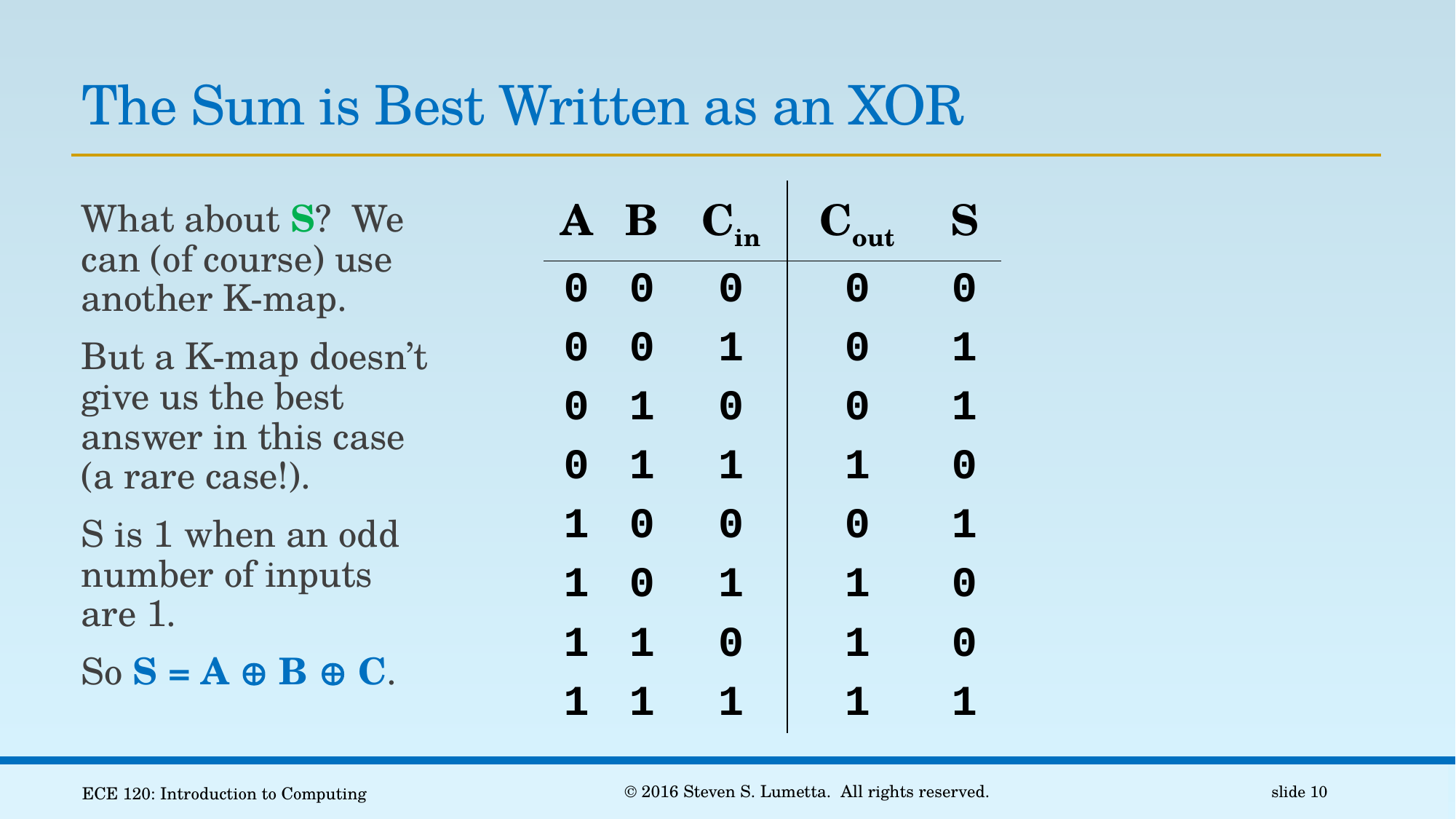

# The Sum is Best Written as an XOR
| A | B | Cin | Cout | S |
| --- | --- | --- | --- | --- |
| 0 | 0 | 0 | 0 | 0 |
| 0 | 0 | 1 | 0 | 1 |
| 0 | 1 | 0 | 0 | 1 |
| 0 | 1 | 1 | 1 | 0 |
| 1 | 0 | 0 | 0 | 1 |
| 1 | 0 | 1 | 1 | 0 |
| 1 | 1 | 0 | 1 | 0 |
| 1 | 1 | 1 | 1 | 1 |
What about S?  We
can (of course) use
another K-map.
But a K-map doesn’t
give us the best
answer in this case
(a rare case!).
S is 1 when an odd
number of inputs
are 1.
So S = A ⊕ B ⊕ C.

ECE 120: Introduction to Computing
© 2016 Steven S. Lumetta.  All rights reserved.
slide 10